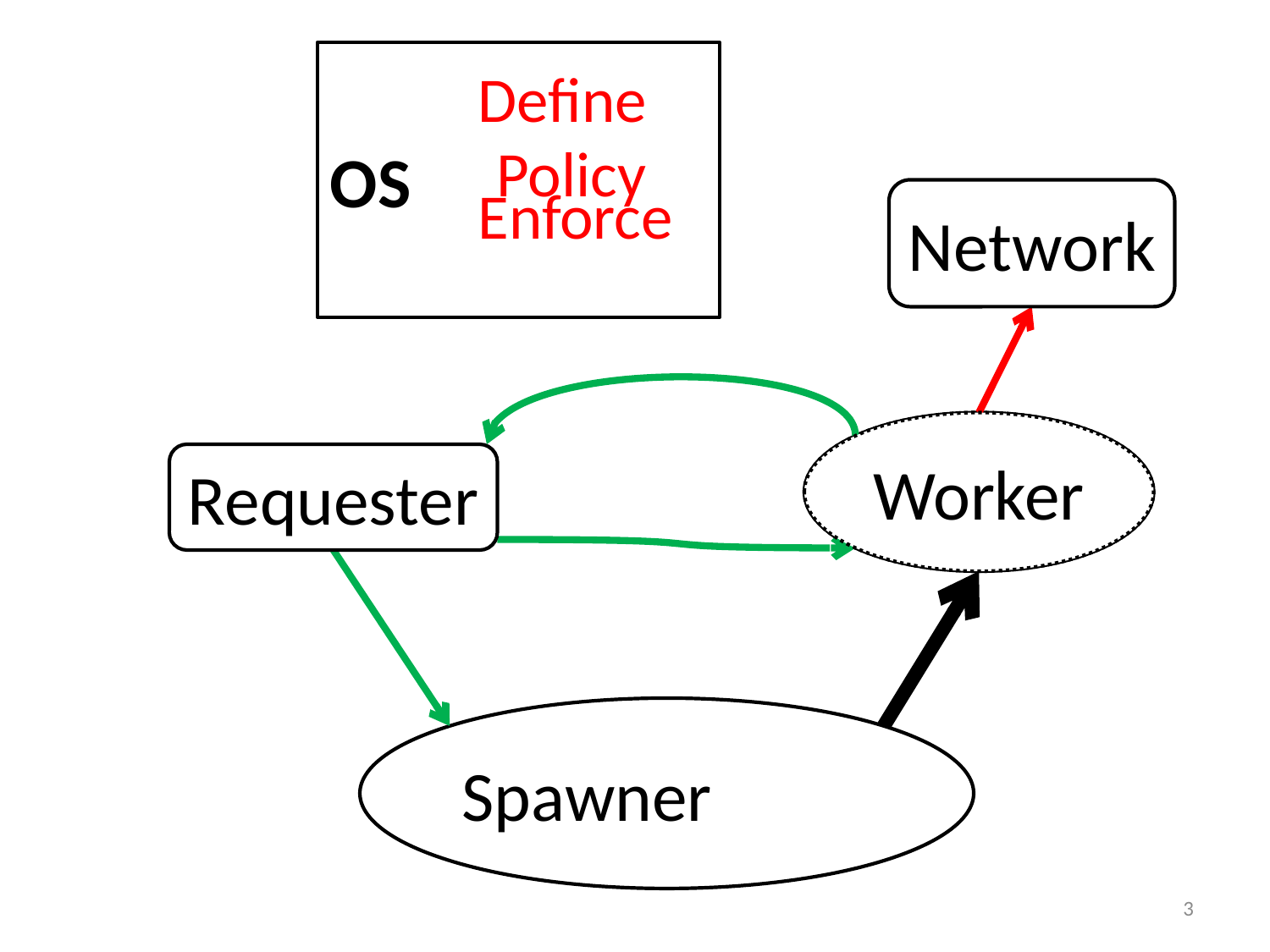

OS
Define
Policy
Enforce
Network
Worker
Worker
Requester
Spawner
3